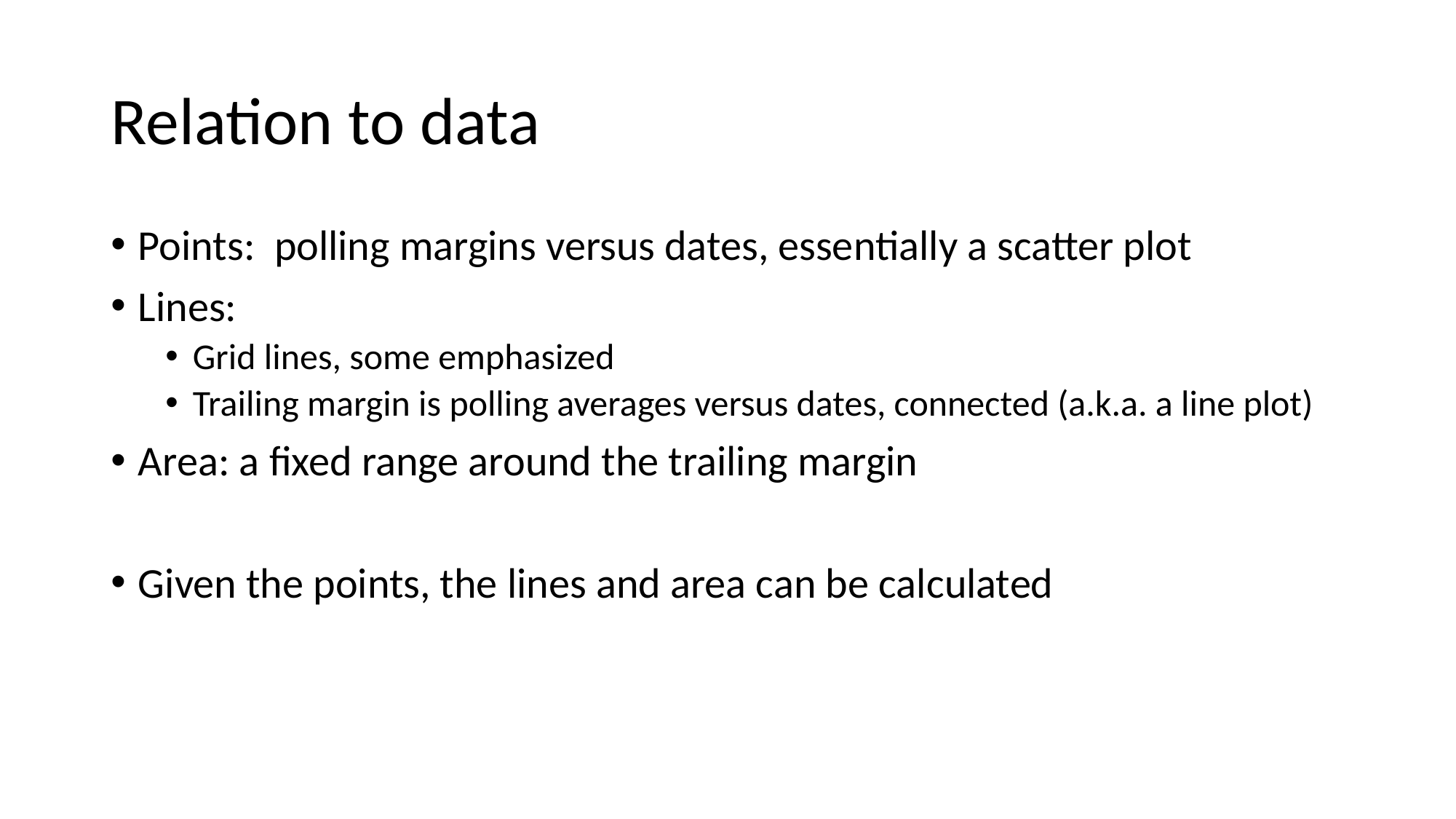

# Relation to data
Points:  polling margins versus dates, essentially a scatter plot
Lines:
Grid lines, some emphasized
Trailing margin is polling averages versus dates, connected (a.k.a. a line plot)
Area: a fixed range around the trailing margin

Given the points, the lines and area can be calculated